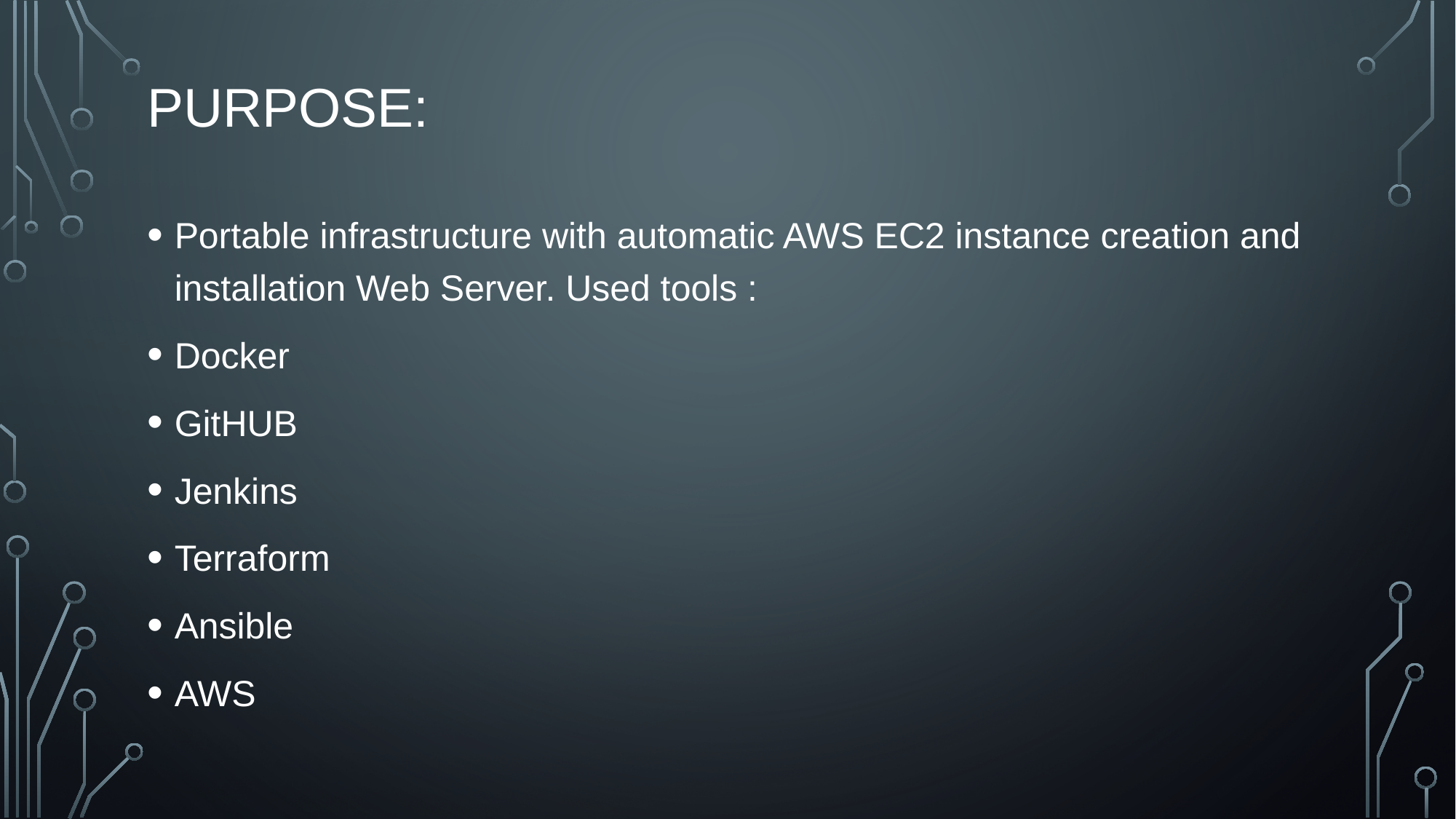

# Purpose:
Portable infrastructure with automatic AWS EC2 instance creation and installation Web Server. Used tools :
Docker
GitHUB
Jenkins
Terraform
Ansible
AWS